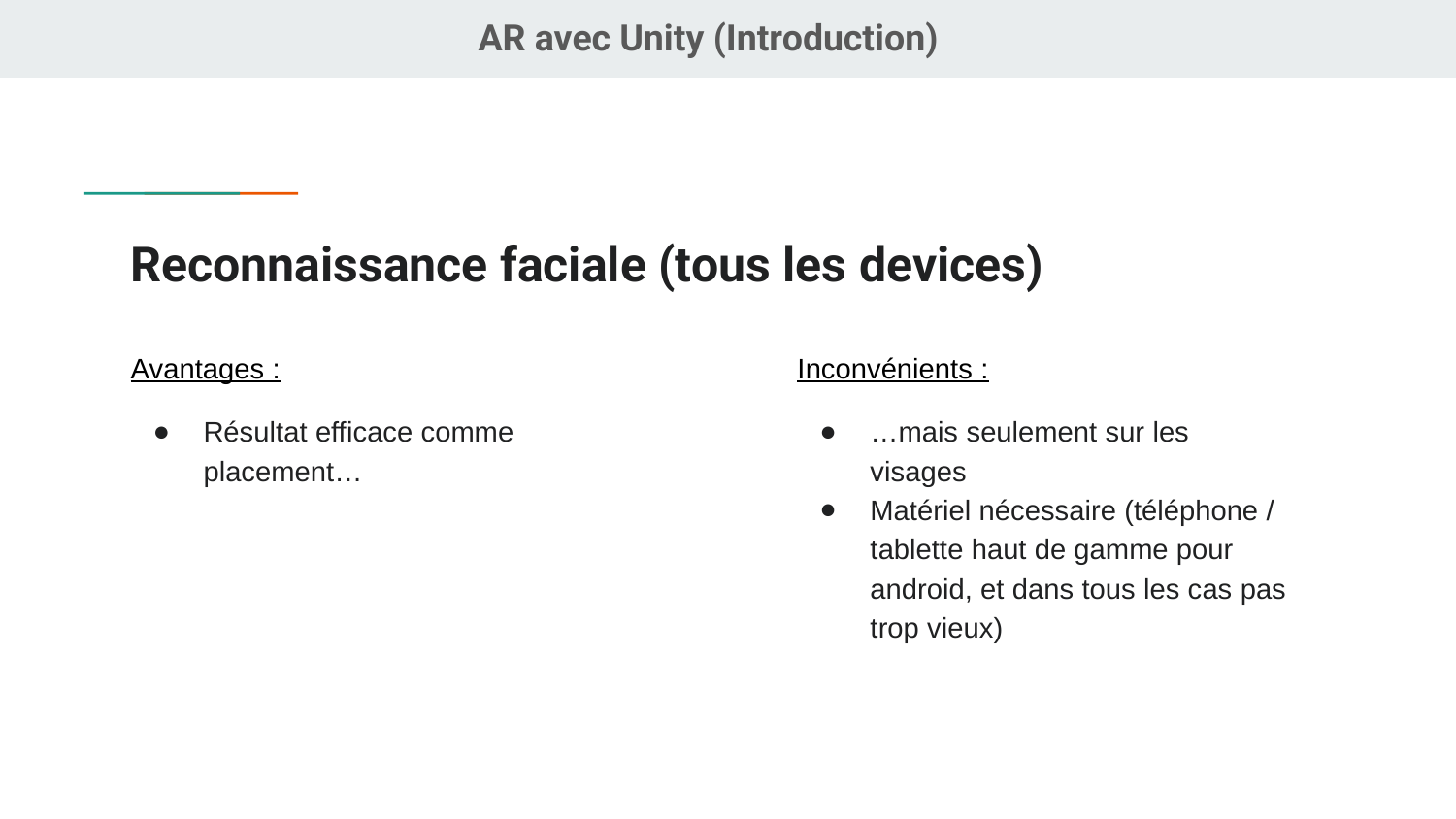

AR avec Unity (Introduction)
# Reconnaissance faciale (tous les devices)
Avantages :
Résultat efficace comme placement…

Inconvénients :
…mais seulement sur les visages
Matériel nécessaire (téléphone / tablette haut de gamme pour android, et dans tous les cas pas trop vieux)